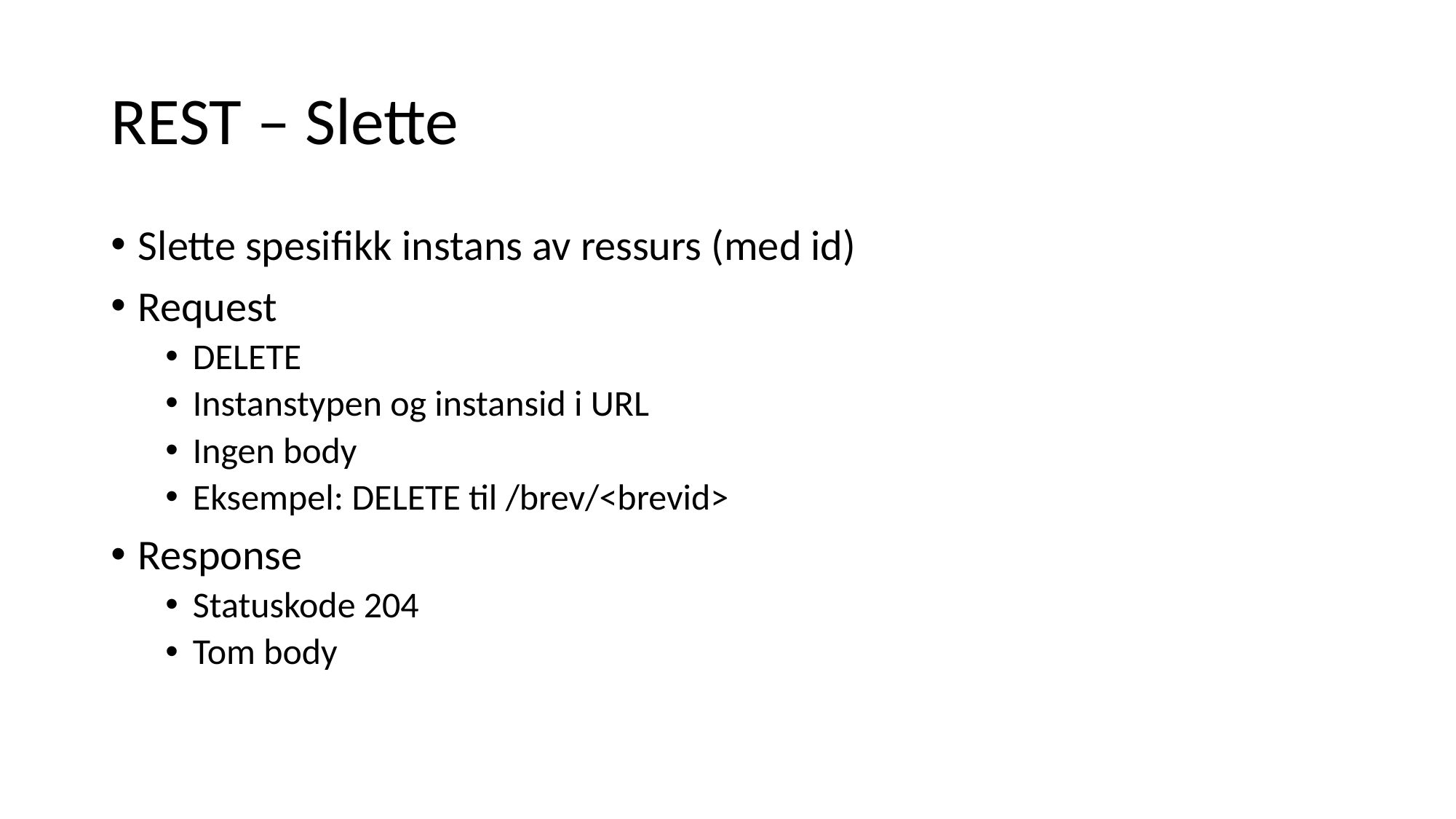

# REST – Slette
Slette spesifikk instans av ressurs (med id)
Request
DELETE
Instanstypen og instansid i URL
Ingen body
Eksempel: DELETE til /brev/<brevid>
Response
Statuskode 204
Tom body